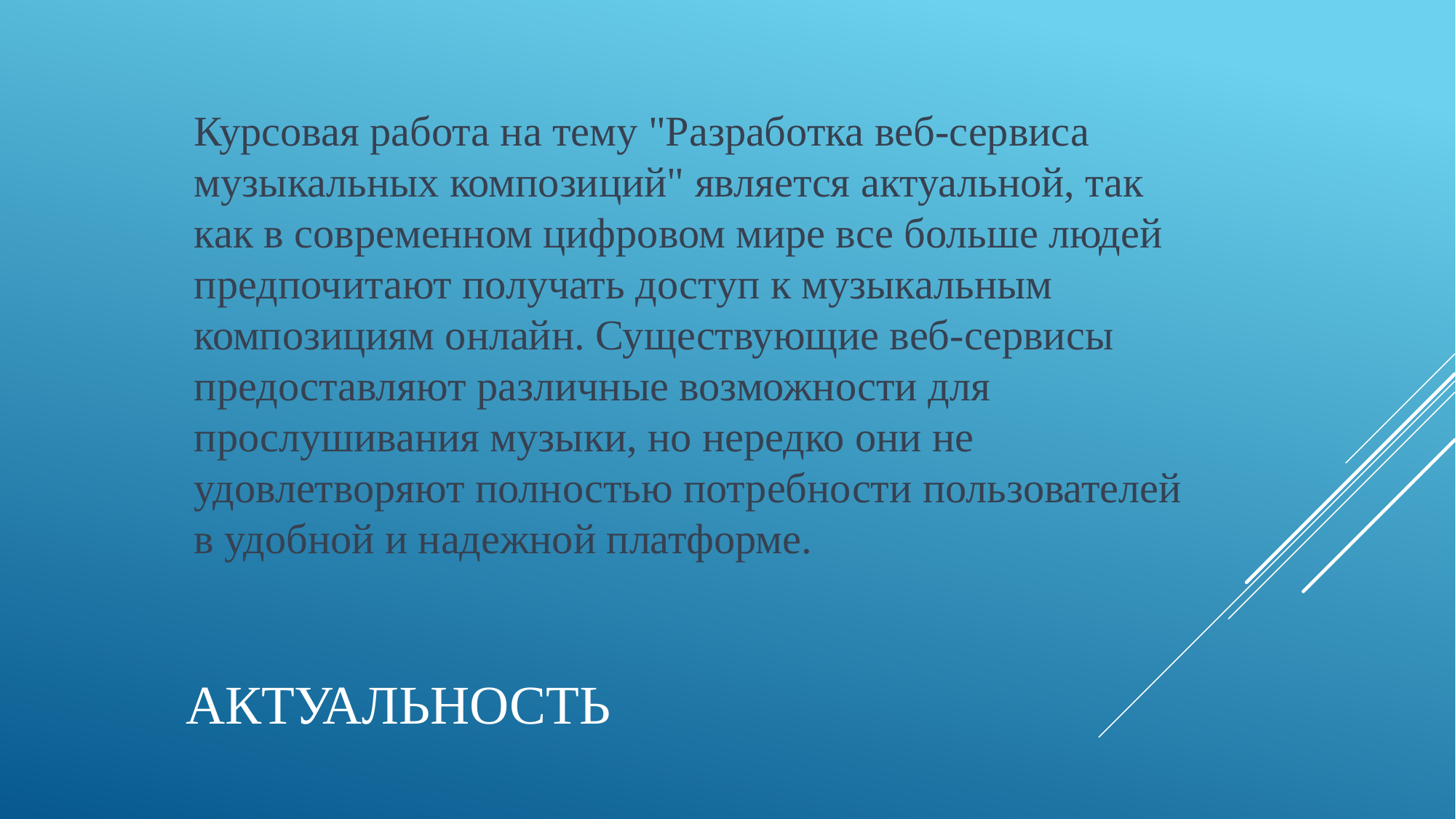

Курсовая работа на тему "Разработка веб-сервиса музыкальных композиций" является актуальной, так как в современном цифровом мире все больше людей предпочитают получать доступ к музыкальным композициям онлайн. Существующие веб-сервисы предоставляют различные возможности для прослушивания музыки, но нередко они не удовлетворяют полностью потребности пользователей в удобной и надежной платформе.
# Актуальность